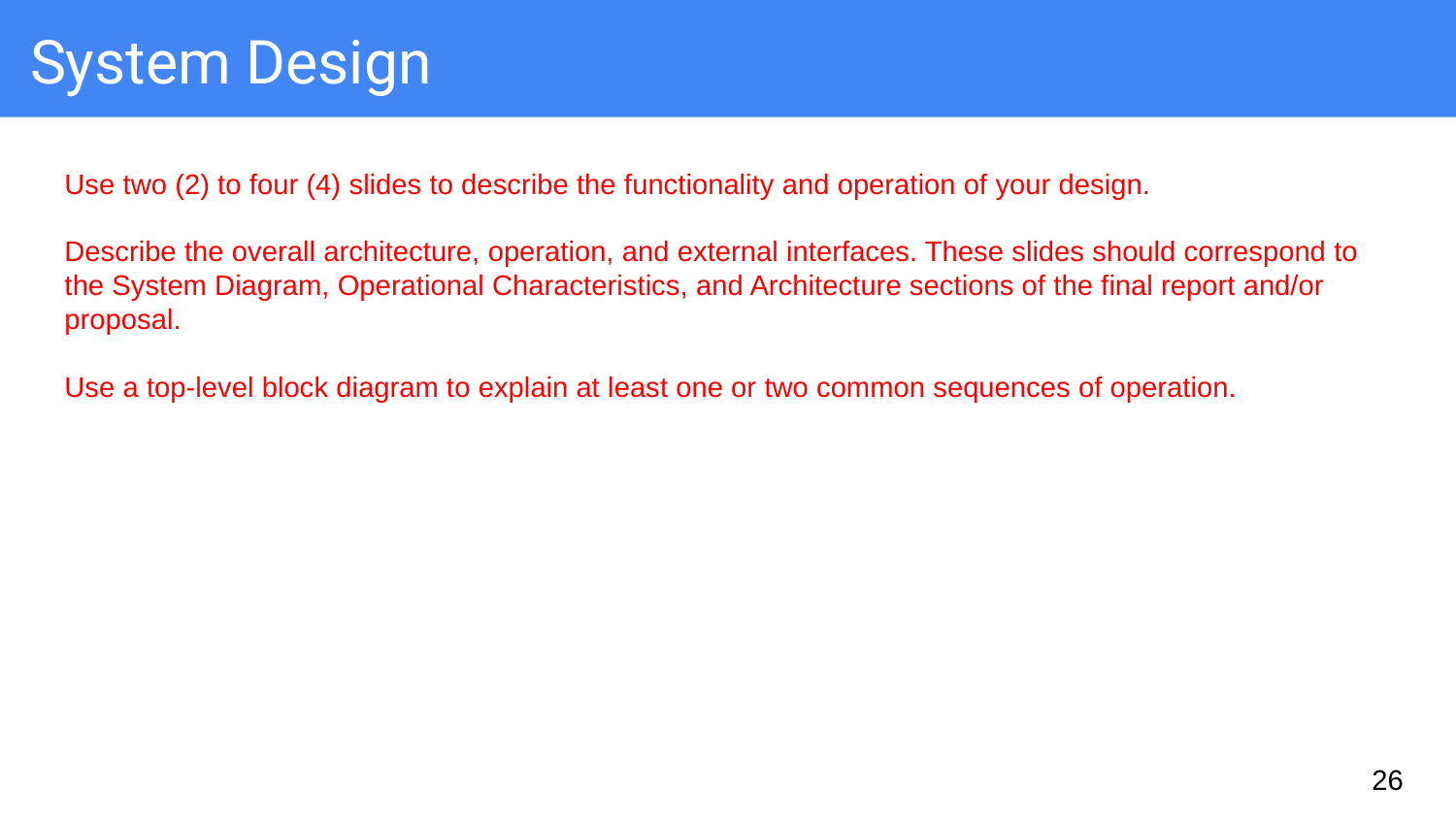

# System Design
Use two (2) to four (4) slides to describe the functionality and operation of your design.

Describe the overall architecture, operation, and external interfaces. These slides should correspond to the System Diagram, Operational Characteristics, and Architecture sections of the final report and/or proposal.

Use a top-level block diagram to explain at least one or two common sequences of operation.

26